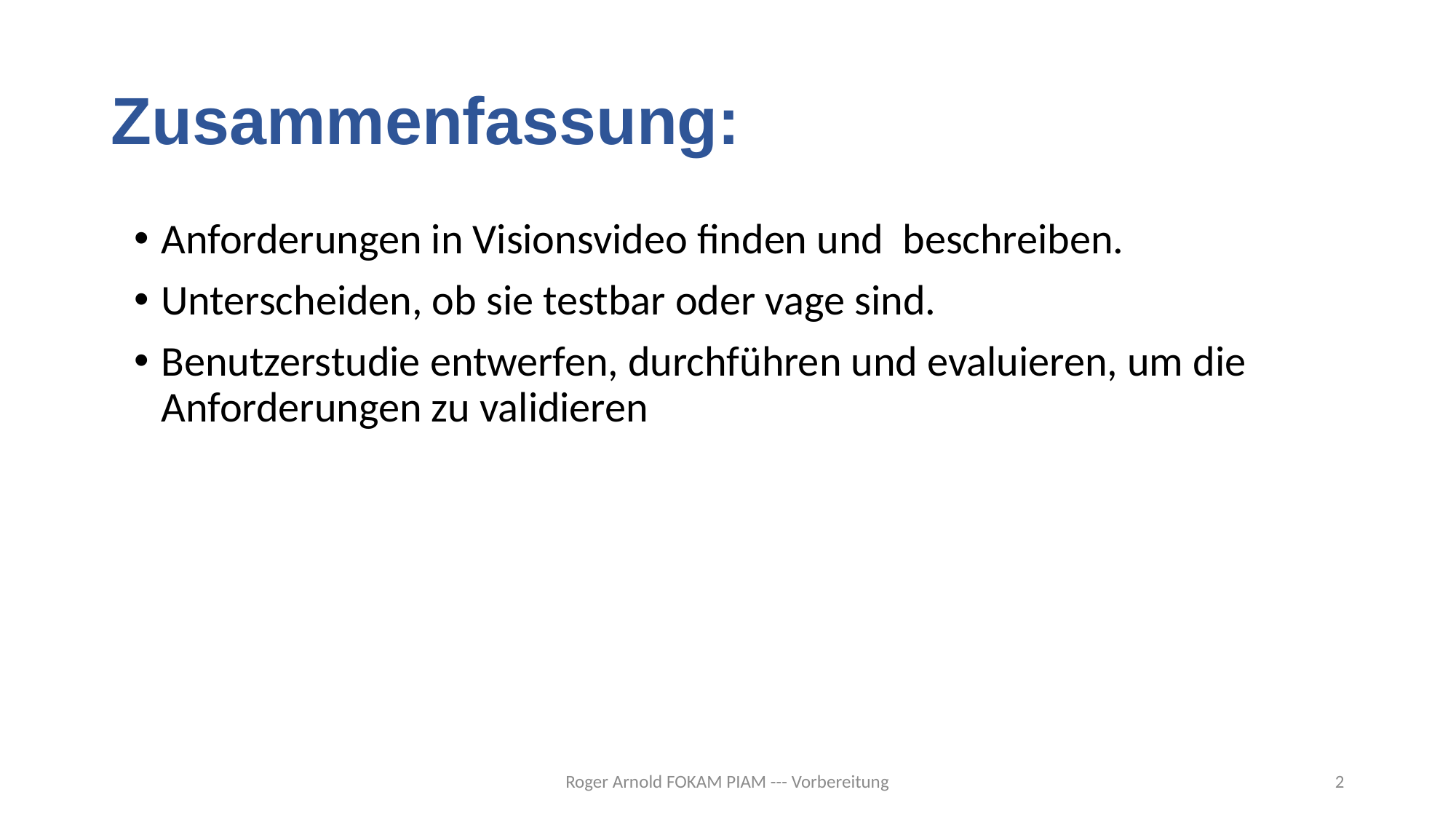

# Zusammenfassung:
Anforderungen in Visionsvideo finden und  beschreiben.
Unterscheiden, ob sie testbar oder vage sind.
Benutzerstudie entwerfen, durchführen und evaluieren, um die Anforderungen zu validieren

Roger Arnold FOKAM PIAM --- Vorbereitung
2